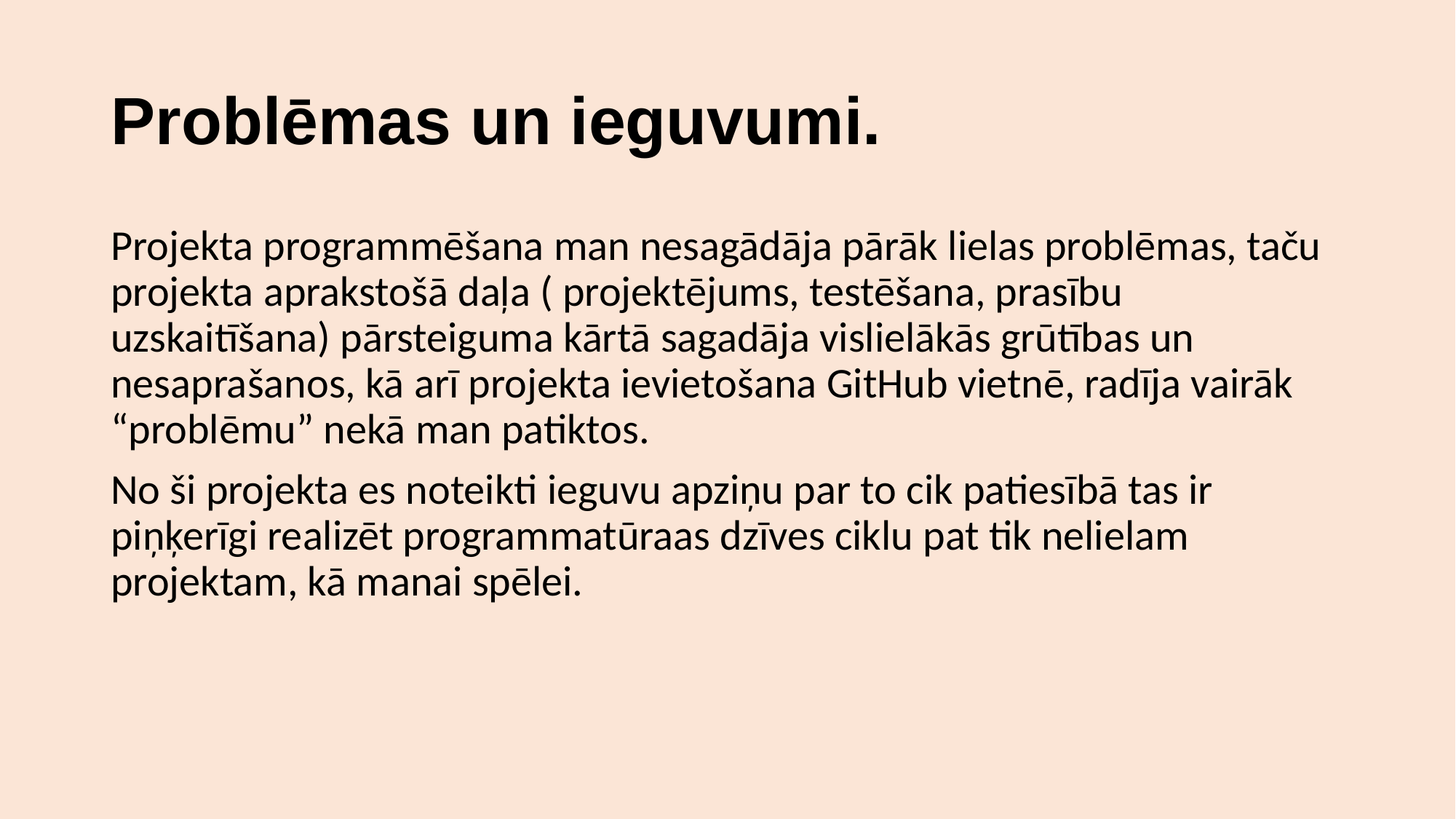

# Problēmas un ieguvumi.
Projekta programmēšana man nesagādāja pārāk lielas problēmas, taču projekta aprakstošā daļa ( projektējums, testēšana, prasību uzskaitīšana) pārsteiguma kārtā sagadāja vislielākās grūtības un nesaprašanos, kā arī projekta ievietošana GitHub vietnē, radīja vairāk “problēmu” nekā man patiktos.
No ši projekta es noteikti ieguvu apziņu par to cik patiesībā tas ir piņķerīgi realizēt programmatūraas dzīves ciklu pat tik nelielam projektam, kā manai spēlei.